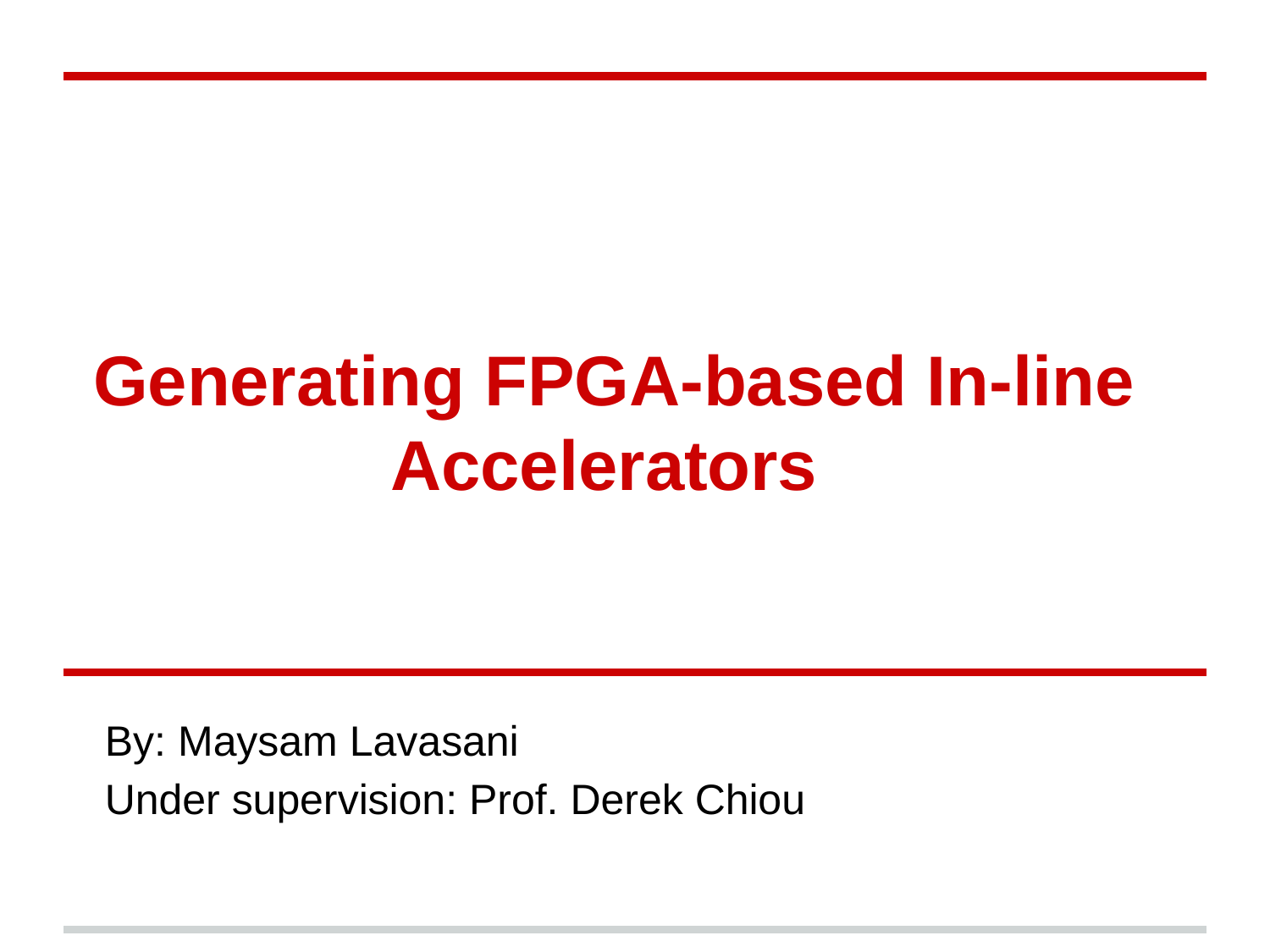

# Generating FPGA-based In-line Accelerators
By: Maysam Lavasani
Under supervision: Prof. Derek Chiou